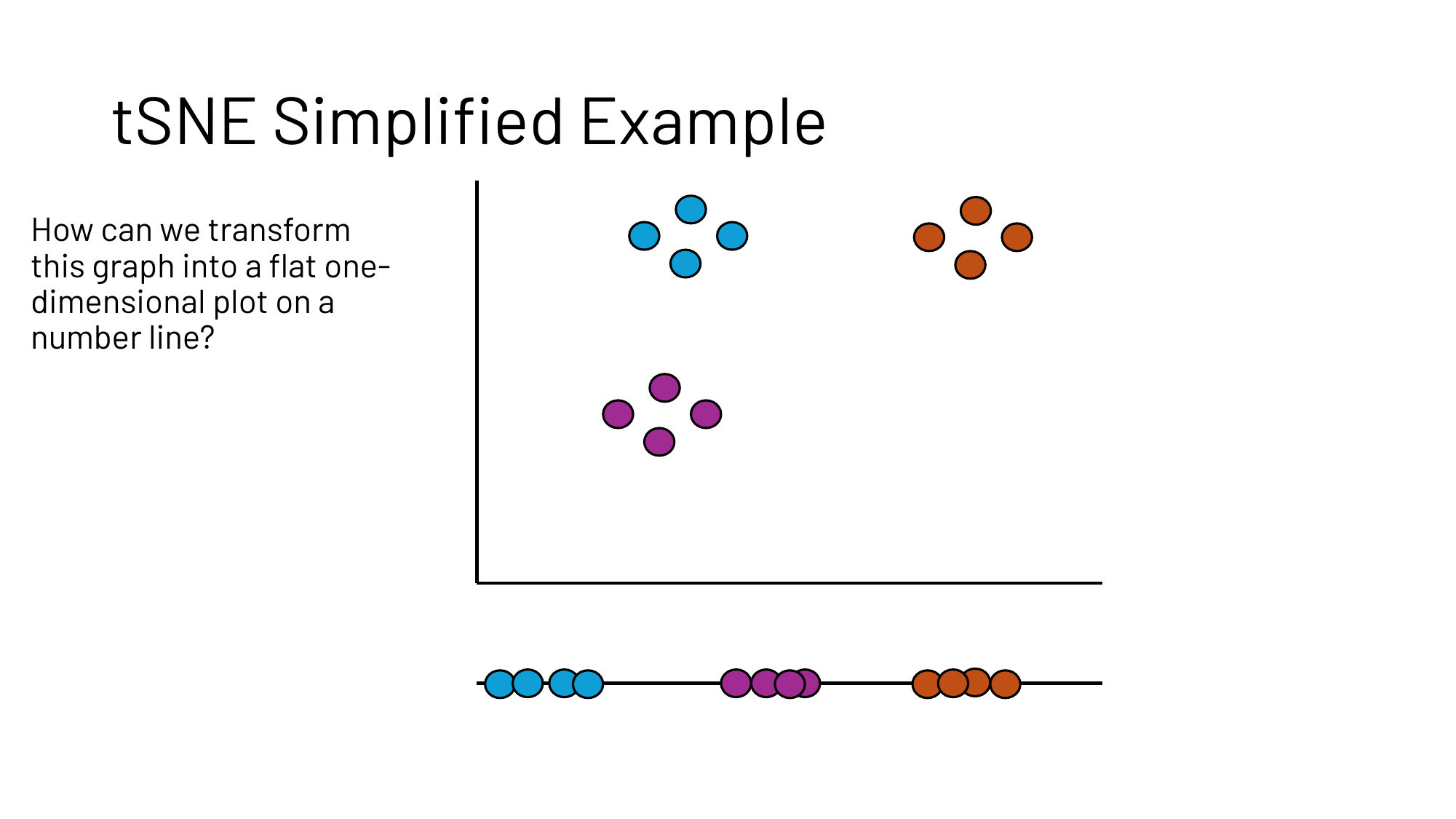

# tSNE Simplified Example

How can we transform this graph into a flat one-dimensional plot on a number line?